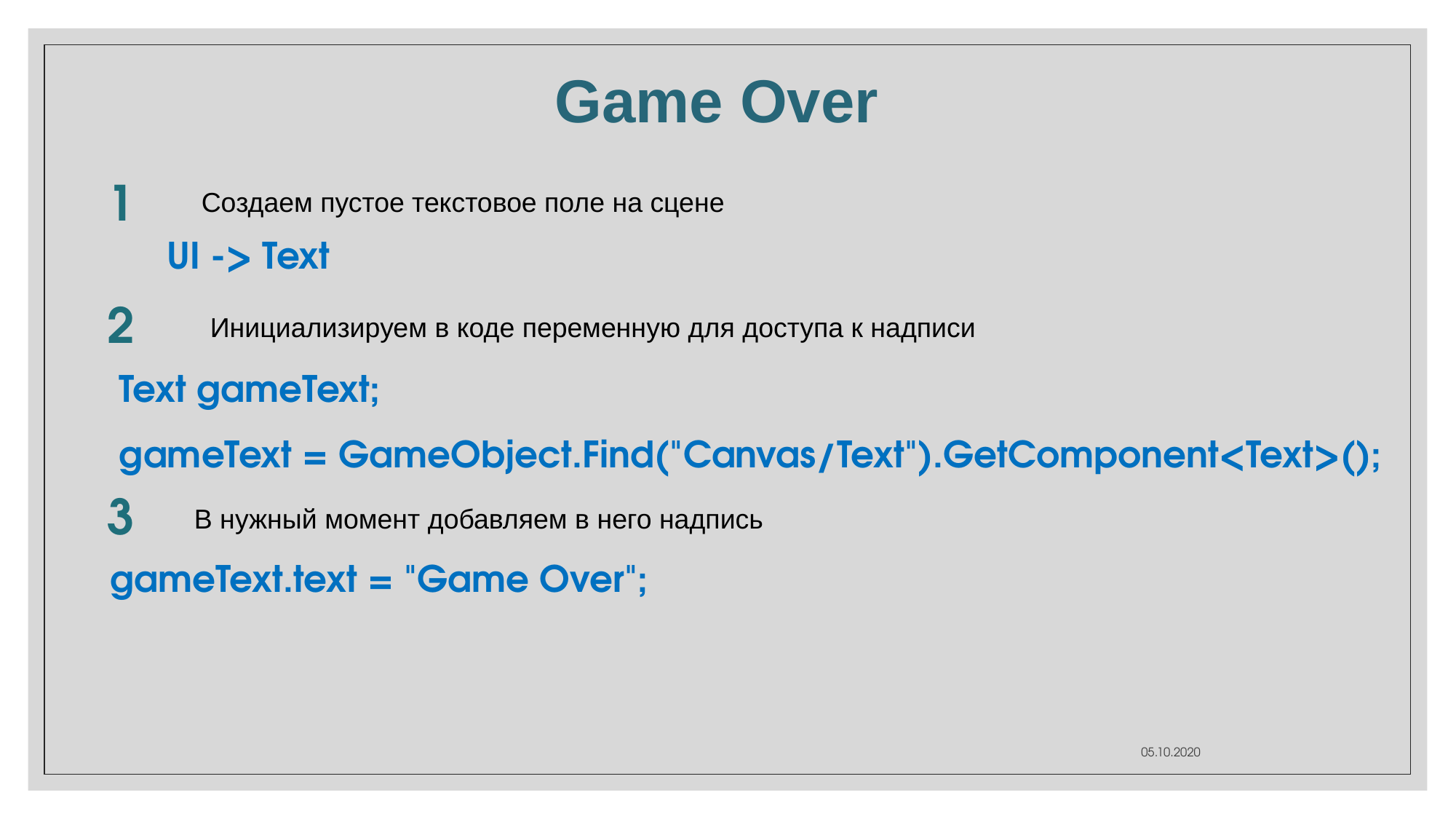

Game Over
1
Создаем пустое текстовое поле на сцене
UI -> Text
2
Инициализируем в коде переменную для доступа к надписи
Text gameText;
gameText = GameObject.Find("Canvas/Text").GetComponent<Text>();
3
В нужный момент добавляем в него надпись
gameText.text = "Game Over";
05.10.2020